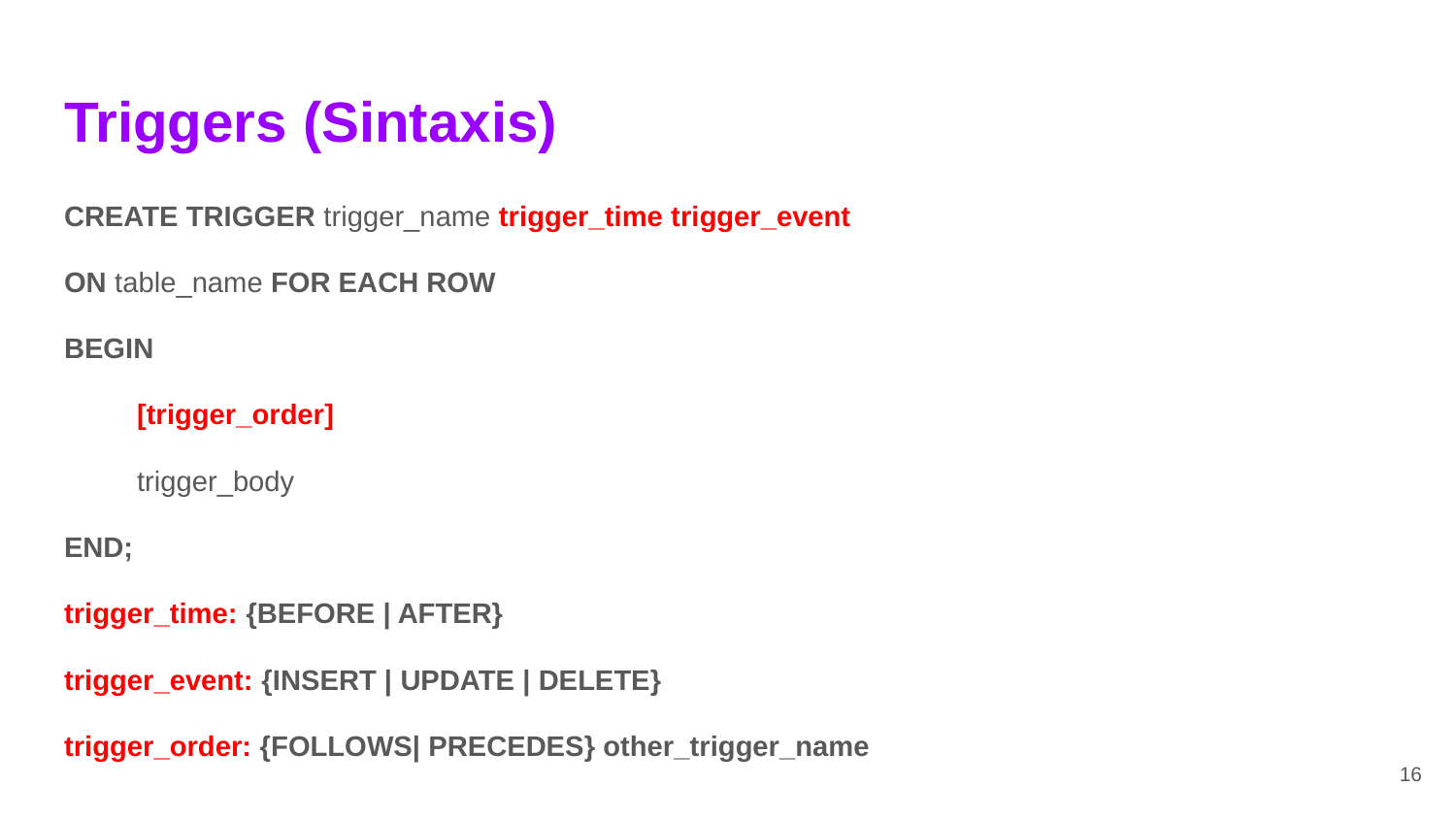

# Triggers (Sintaxis)
CREATE TRIGGER trigger_name trigger_time trigger_event
ON table_name FOR EACH ROW
BEGIN
[trigger_order]
trigger_body
END;
trigger_time: {BEFORE | AFTER}
trigger_event: {INSERT | UPDATE | DELETE}
trigger_order: {FOLLOWS| PRECEDES} other_trigger_name

16